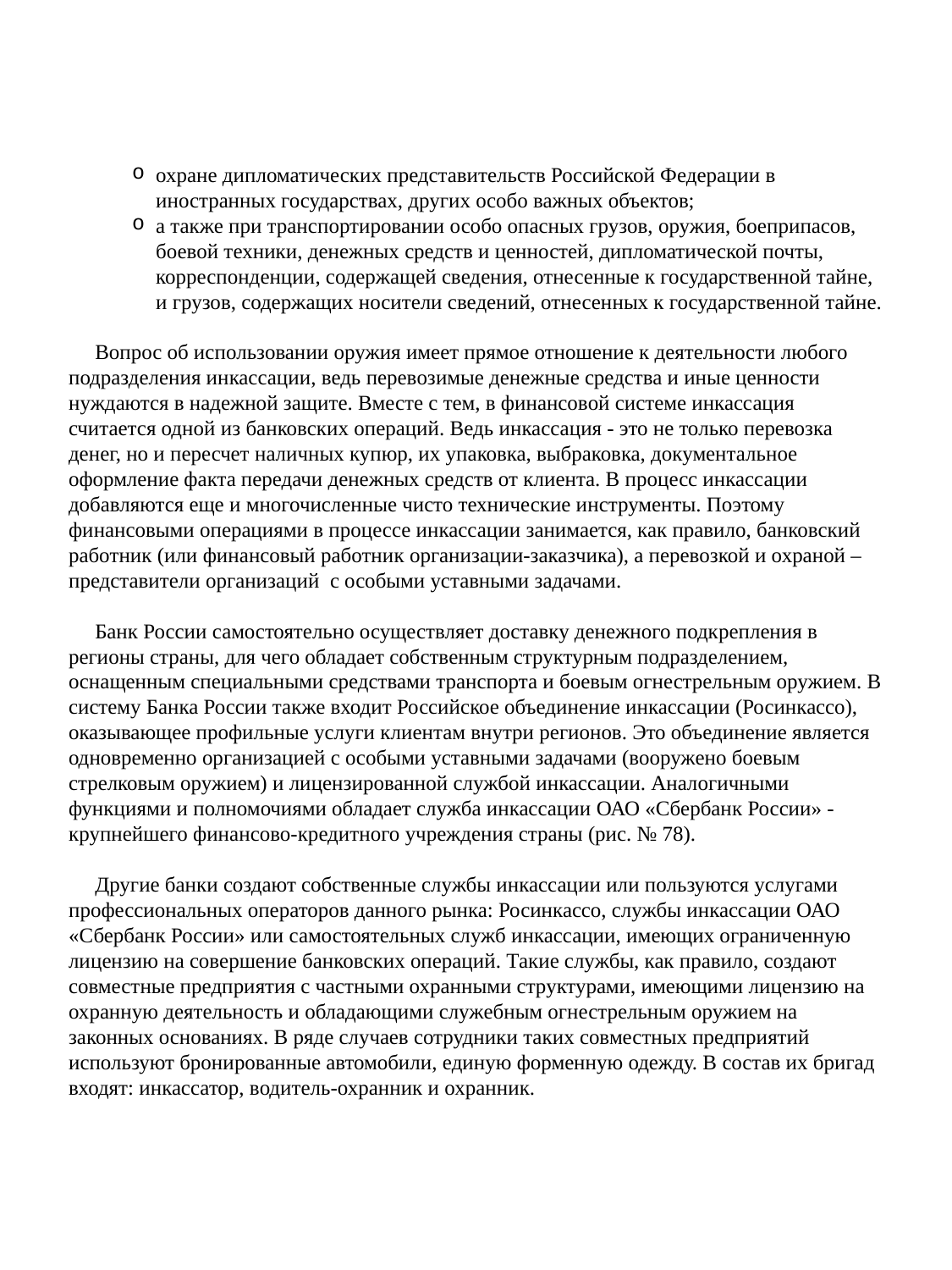

охране дипломатических представительств Российской Федерации в иностранных государствах, других особо важных объектов;
а также при транспортировании особо опасных грузов, оружия, боеприпасов, боевой техники, денежных средств и ценностей, дипломатической почты, корреспонденции, содержащей сведения, отнесенные к государственной тайне, и грузов, содержащих носители сведений, отнесенных к государственной тайне.

     Вопрос об использовании оружия имеет прямое отношение к деятельности любого подразделения инкассации, ведь перевозимые денежные средства и иные ценности нуждаются в надежной защите. Вместе с тем, в финансовой системе инкассация считается одной из банковских операций. Ведь инкассация - это не только перевозка денег, но и пересчет наличных купюр, их упаковка, выбраковка, документальное оформление факта передачи денежных средств от клиента. В процесс инкассации добавляются еще и многочисленные чисто технические инструменты. Поэтому финансовыми операциями в процессе инкассации занимается, как правило, банковский работник (или финансовый работник организации-заказчика), а перевозкой и охраной – представители организаций  с особыми уставными задачами.

     Банк России самостоятельно осуществляет доставку денежного подкрепления в регионы страны, для чего обладает собственным структурным подразделением, оснащенным специальными средствами транспорта и боевым огнестрельным оружием. В систему Банка России также входит Российское объединение инкассации (Росинкассо), оказывающее профильные услуги клиентам внутри регионов. Это объединение является одновременно организацией с особыми уставными задачами (вооружено боевым стрелковым оружием) и лицензированной службой инкассации. Аналогичными функциями и полномочиями обладает служба инкассации ОАО «Сбербанк России» - крупнейшего финансово-кредитного учреждения страны (рис. № 78).

     Другие банки создают собственные службы инкассации или пользуются услугами профессиональных операторов данного рынка: Росинкассо, службы инкассации ОАО «Сбербанк России» или самостоятельных служб инкассации, имеющих ограниченную лицензию на совершение банковских операций. Такие службы, как правило, создают совместные предприятия с частными охранными структурами, имеющими лицензию на охранную деятельность и обладающими служебным огнестрельным оружием на законных основаниях. В ряде случаев сотрудники таких совместных предприятий используют бронированные автомобили, единую форменную одежду. В состав их бригад входят: инкассатор, водитель-охранник и охранник.